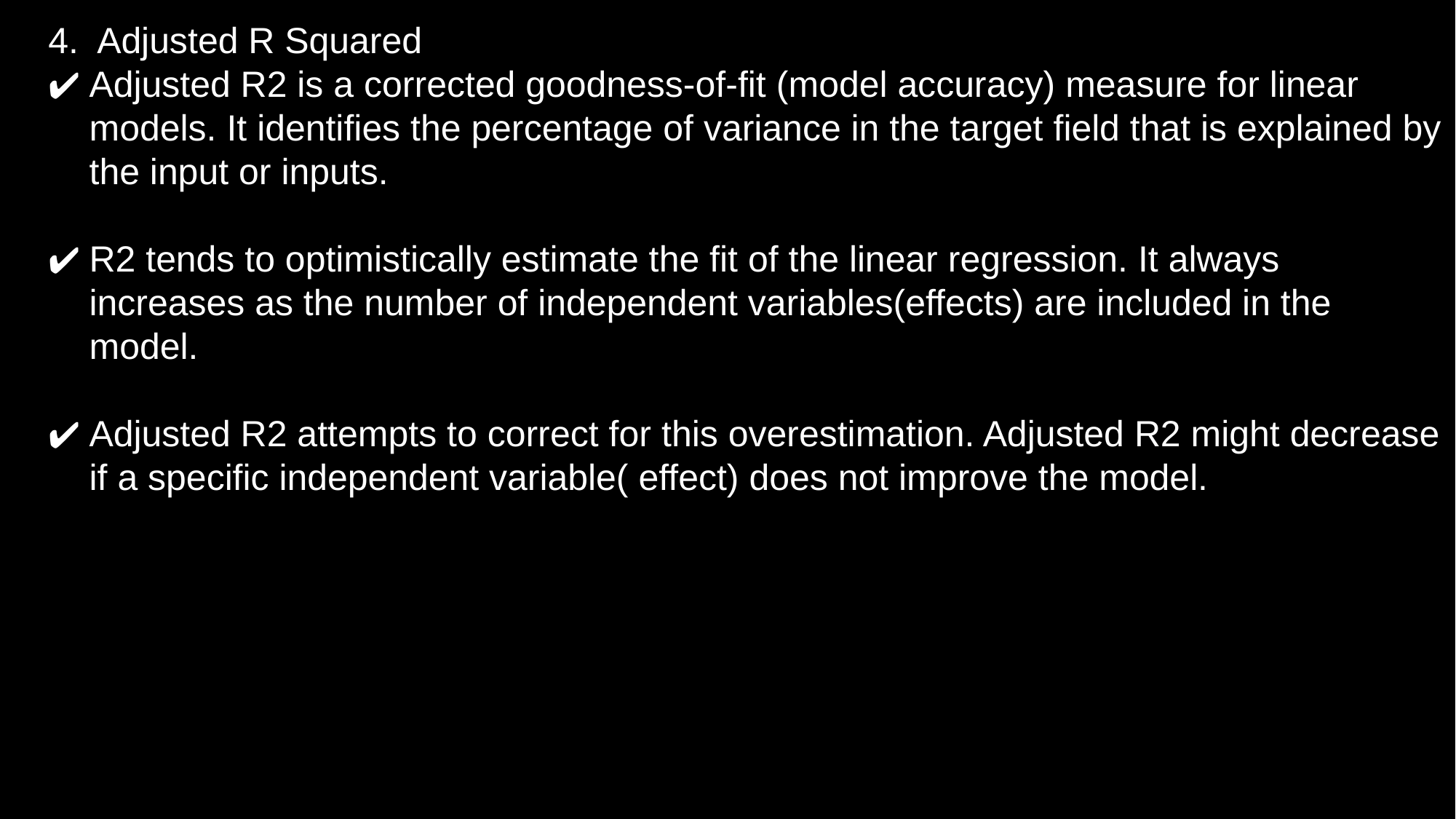

4.  Adjusted R Squared
Adjusted R2 is a corrected goodness-of-fit (model accuracy) measure for linear models. It identifies the percentage of variance in the target field that is explained by the input or inputs.

R2 tends to optimistically estimate the fit of the linear regression. It always increases as the number of independent variables(effects) are included in the model.

Adjusted R2 attempts to correct for this overestimation. Adjusted R2 might decrease if a specific independent variable( effect) does not improve the model.